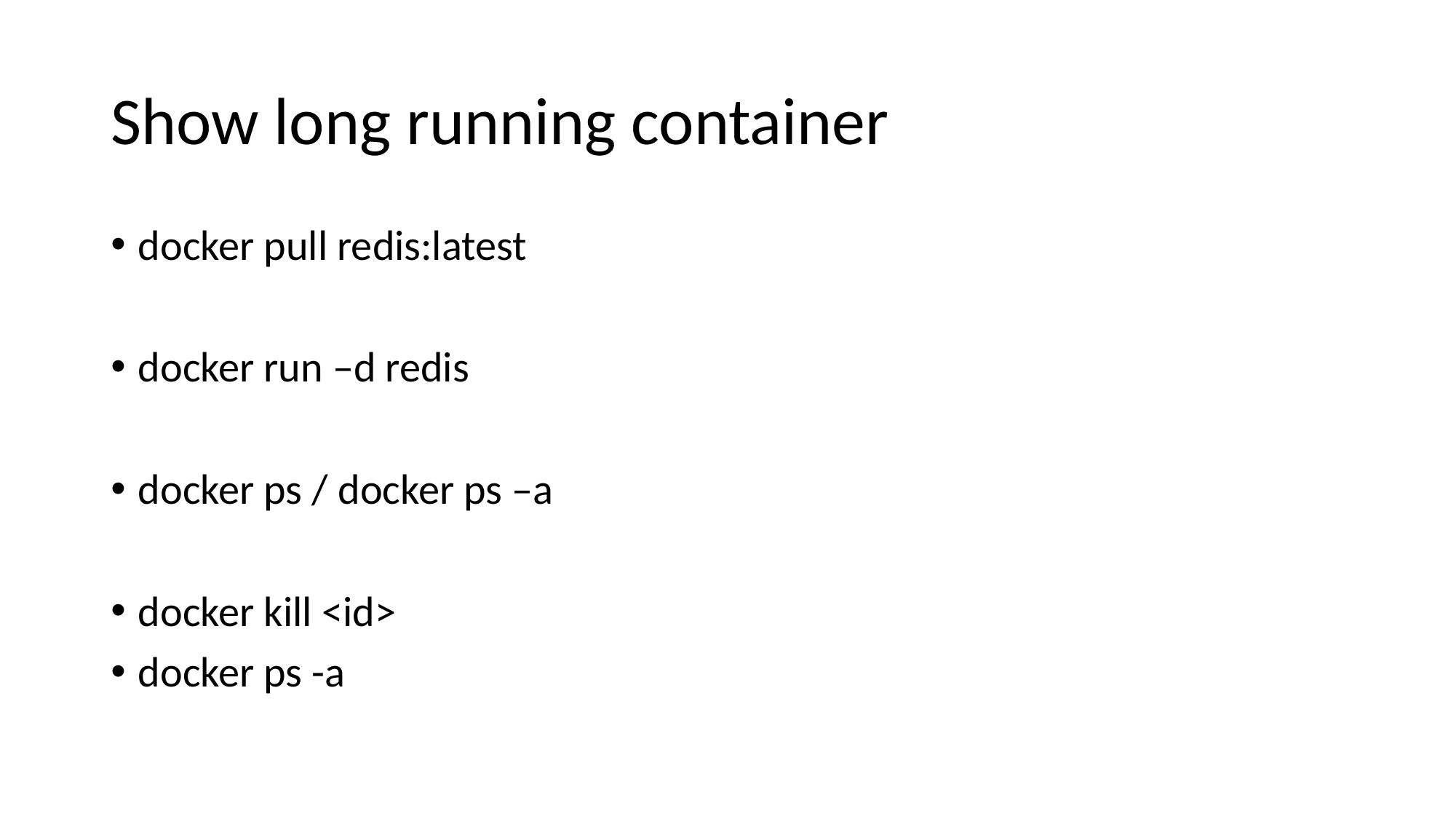

# Show long running container
docker pull redis:latest

docker run –d redis

docker ps / docker ps –a

docker kill <id>
docker ps -a